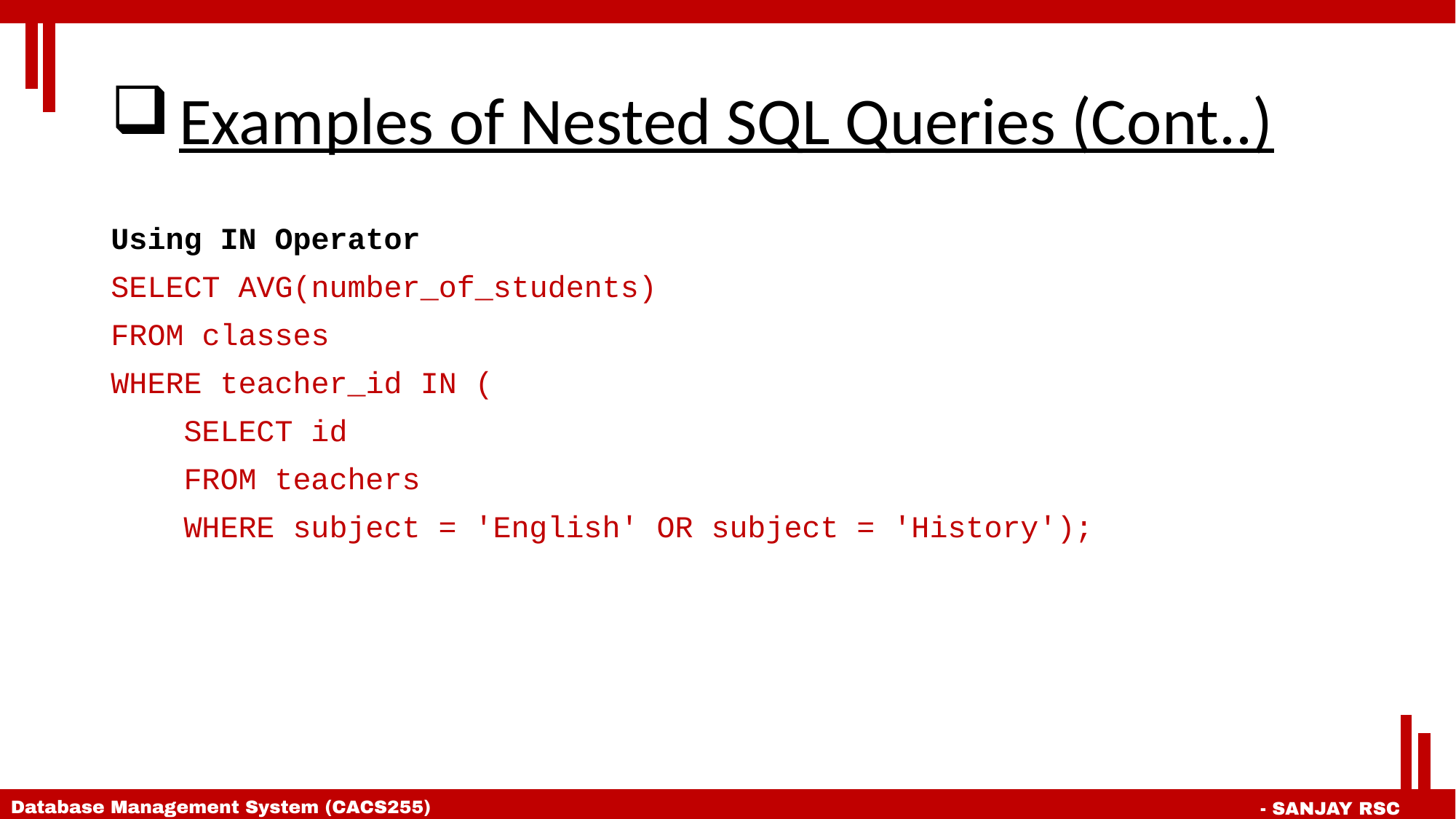

# Examples of Nested SQL Queries (Cont..)
Using IN Operator
SELECT AVG(number_of_students)
FROM classes
WHERE teacher_id IN (
    SELECT id
    FROM teachers
    WHERE subject = 'English' OR subject = 'History');